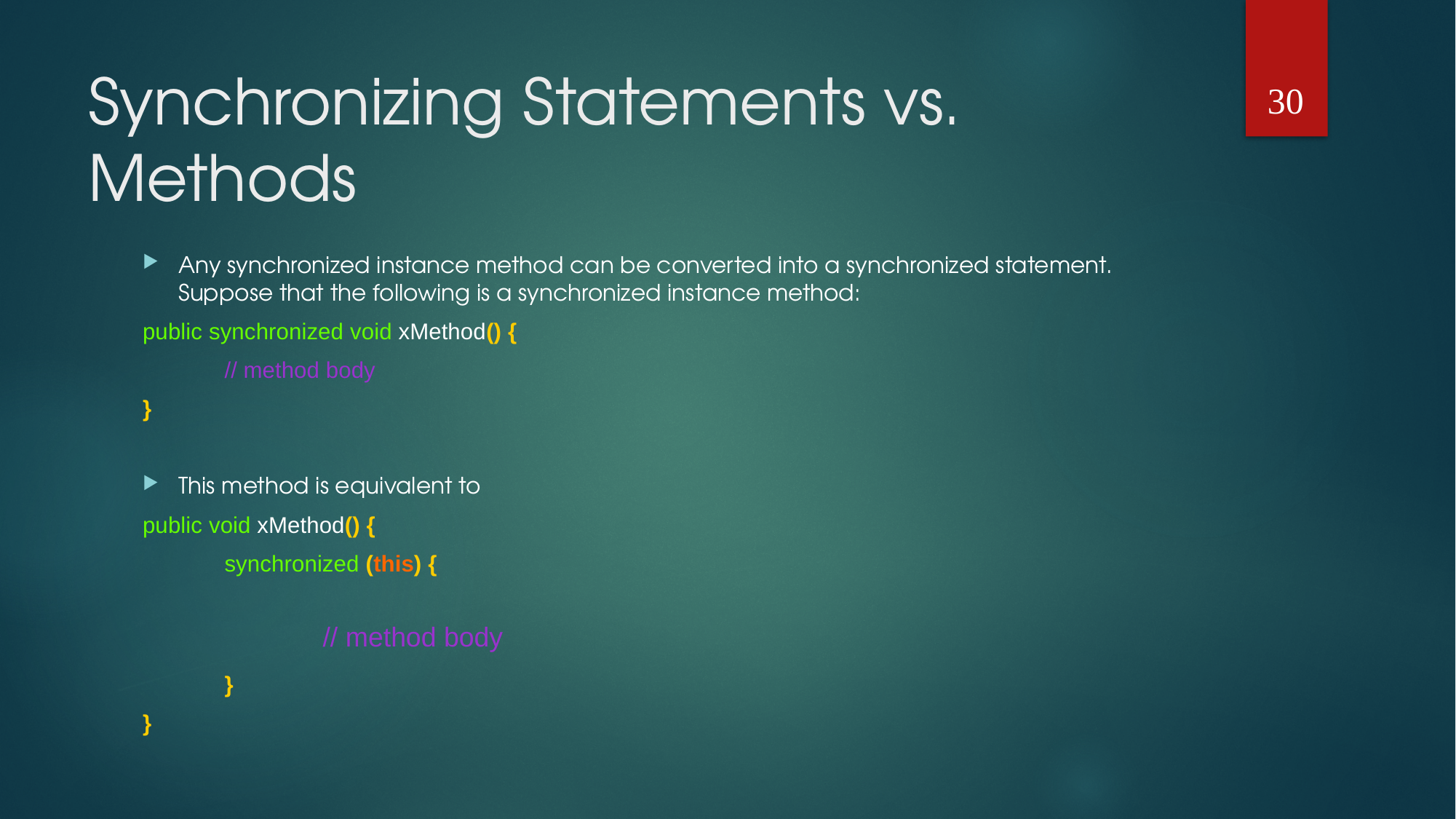

30
# Synchronizing Statements vs. Methods
Any synchronized instance method can be converted into a synchronized statement. Suppose that the following is a synchronized instance method:
public synchronized void xMethod() {
	// method body
}

This method is equivalent to
public void xMethod() {
	synchronized (this) {
		 // method body
	}
}